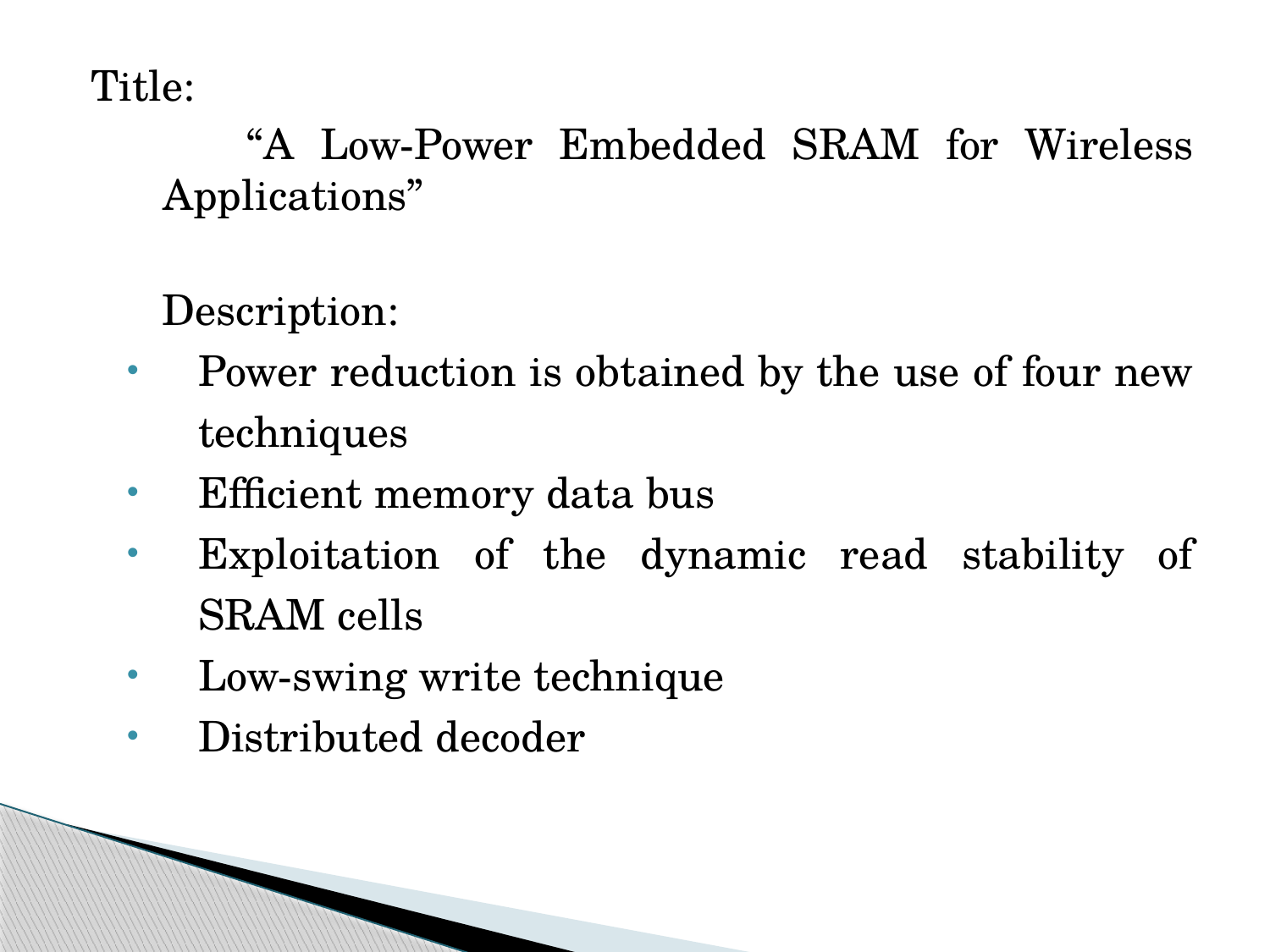

Title:
      “A Low-Power Embedded SRAM for Wireless Applications”

      Description:
Power reduction is obtained by the use of four new techniques
Efficient memory data bus
Exploitation of the dynamic read stability of SRAM cells
Low-swing write technique
Distributed decoder